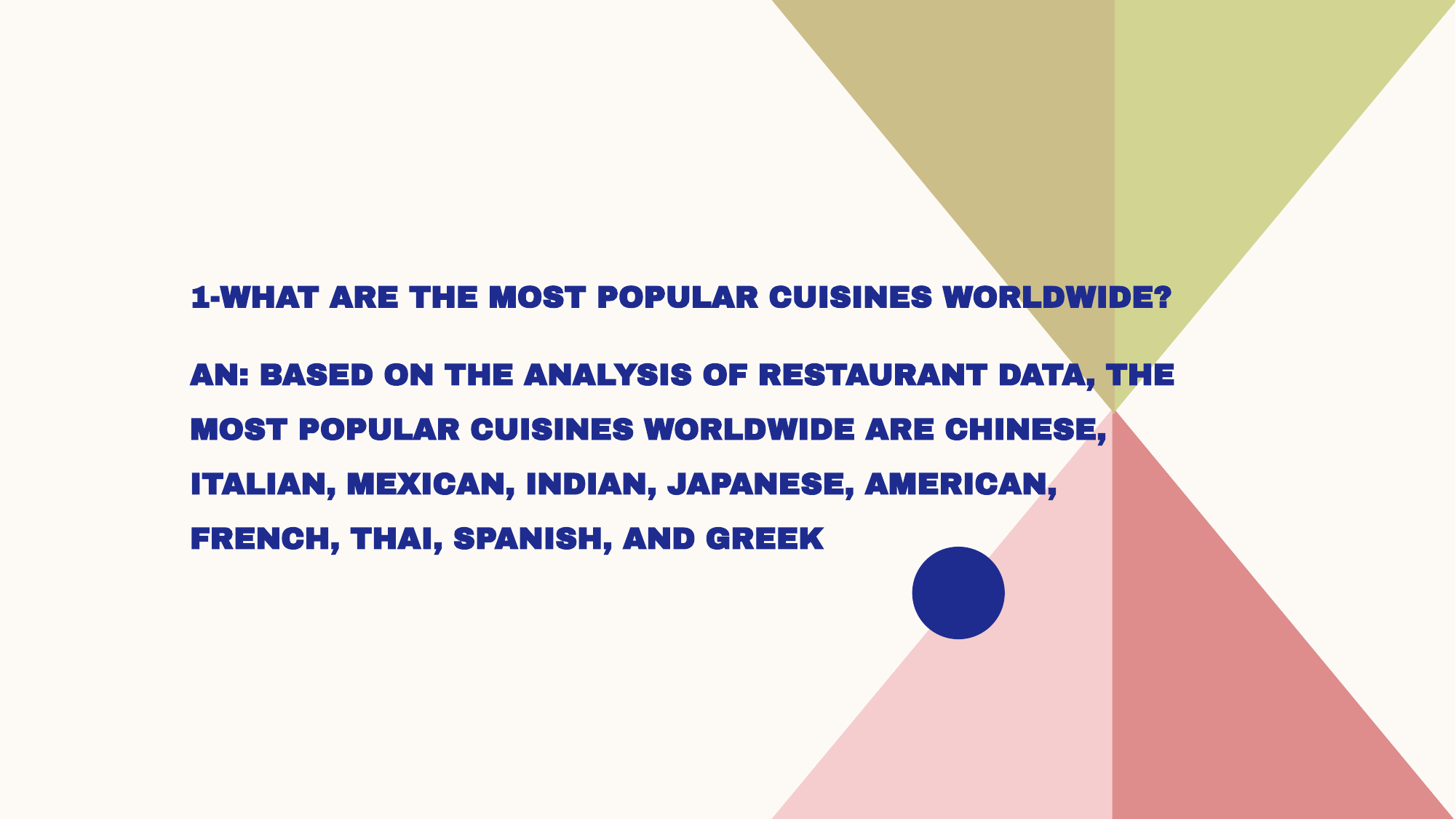

# 1-What are the most popular cuisines worldwide?
AN: Based on the analysis of restaurant data, the most popular cuisines worldwide are Chinese, Italian, Mexican, Indian, Japanese, American, French, Thai, Spanish, and Greek